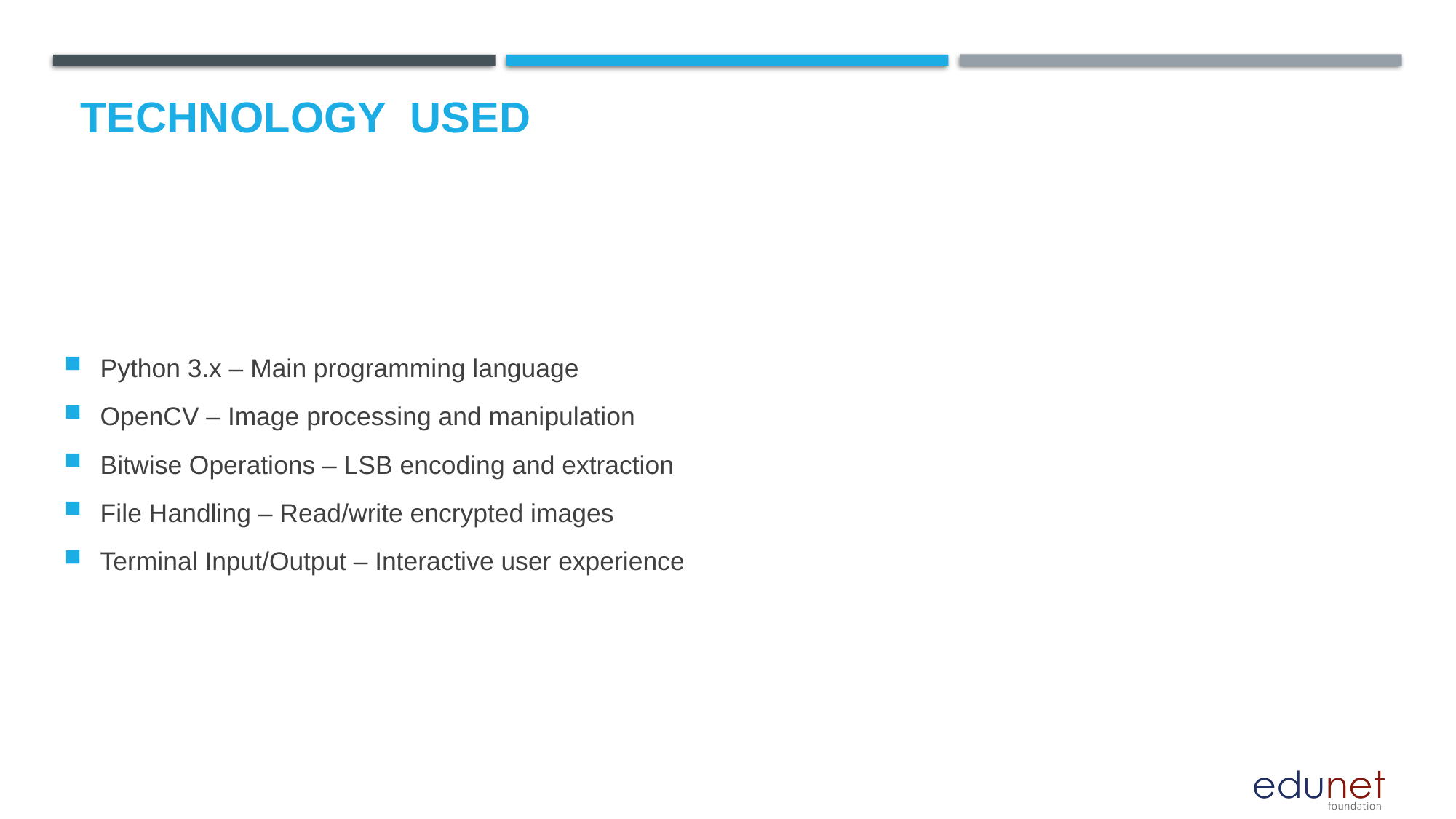

# Technology  used
Python 3.x – Main programming language
OpenCV – Image processing and manipulation
Bitwise Operations – LSB encoding and extraction
File Handling – Read/write encrypted images
Terminal Input/Output – Interactive user experience